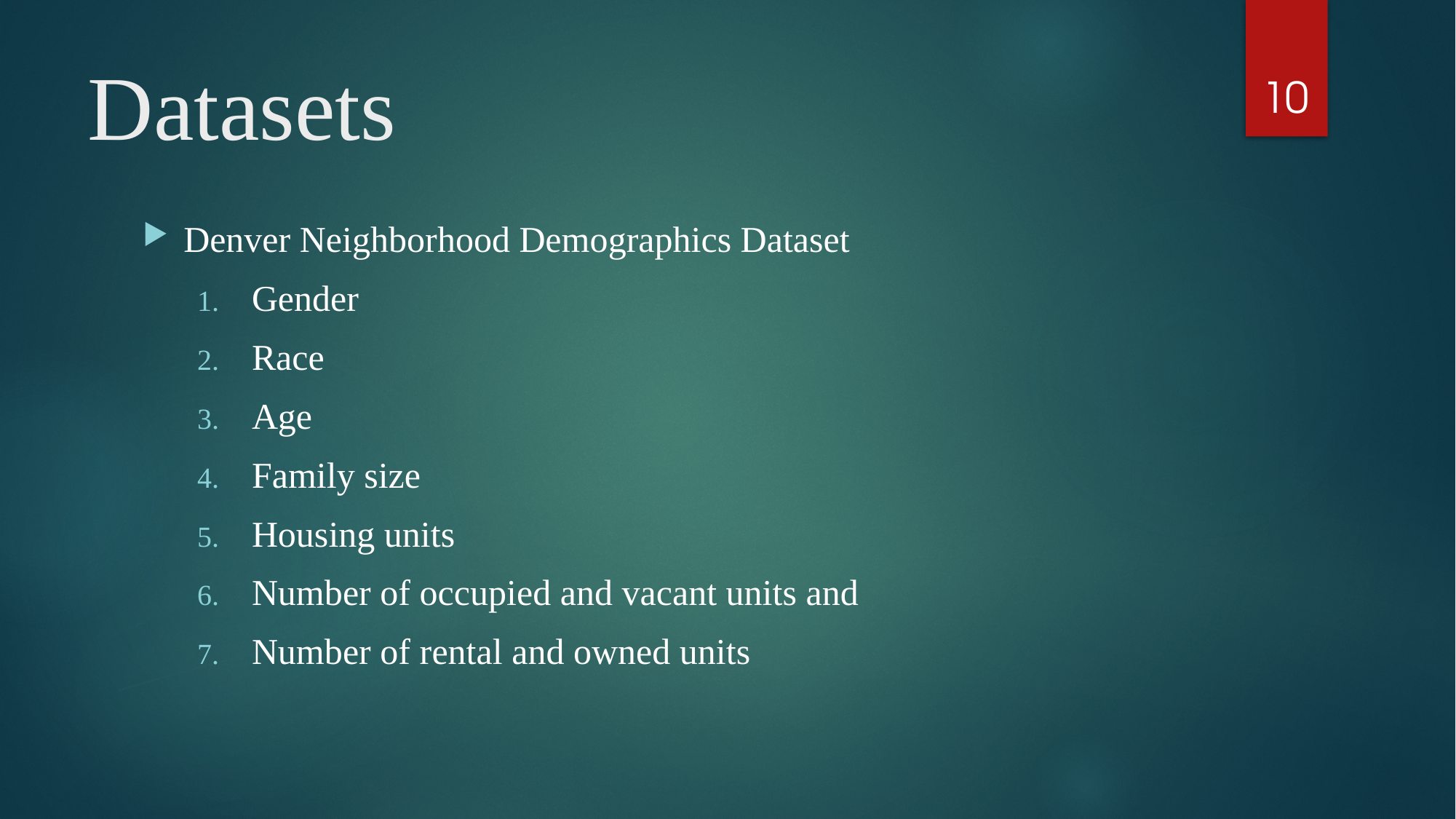

10
# Datasets
Denver Neighborhood Demographics Dataset
Gender
Race
Age
Family size
Housing units
Number of occupied and vacant units and
Number of rental and owned units